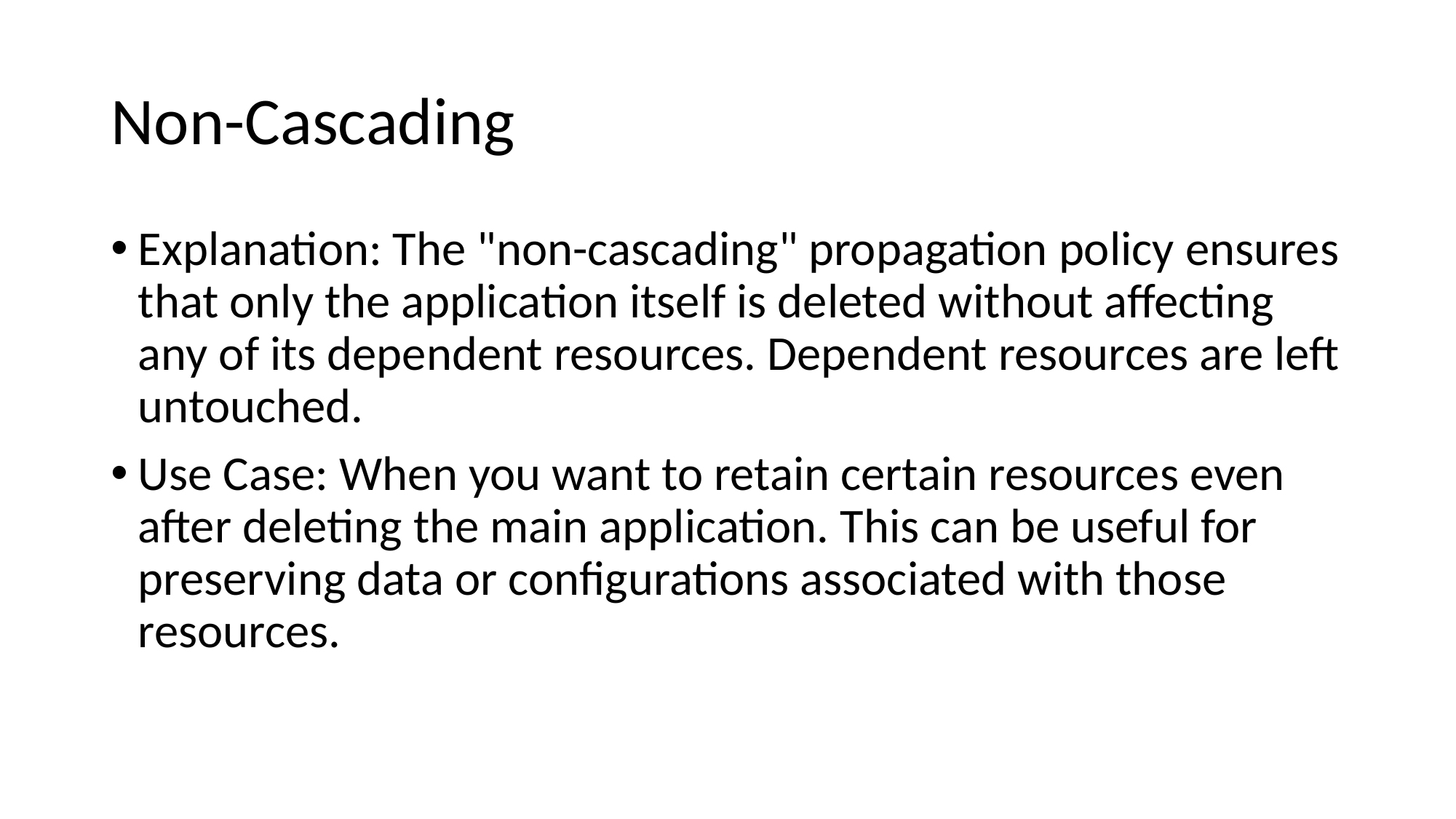

# Non-Cascading
Explanation: The "non-cascading" propagation policy ensures that only the application itself is deleted without affecting any of its dependent resources. Dependent resources are left untouched.
Use Case: When you want to retain certain resources even after deleting the main application. This can be useful for preserving data or configurations associated with those resources.